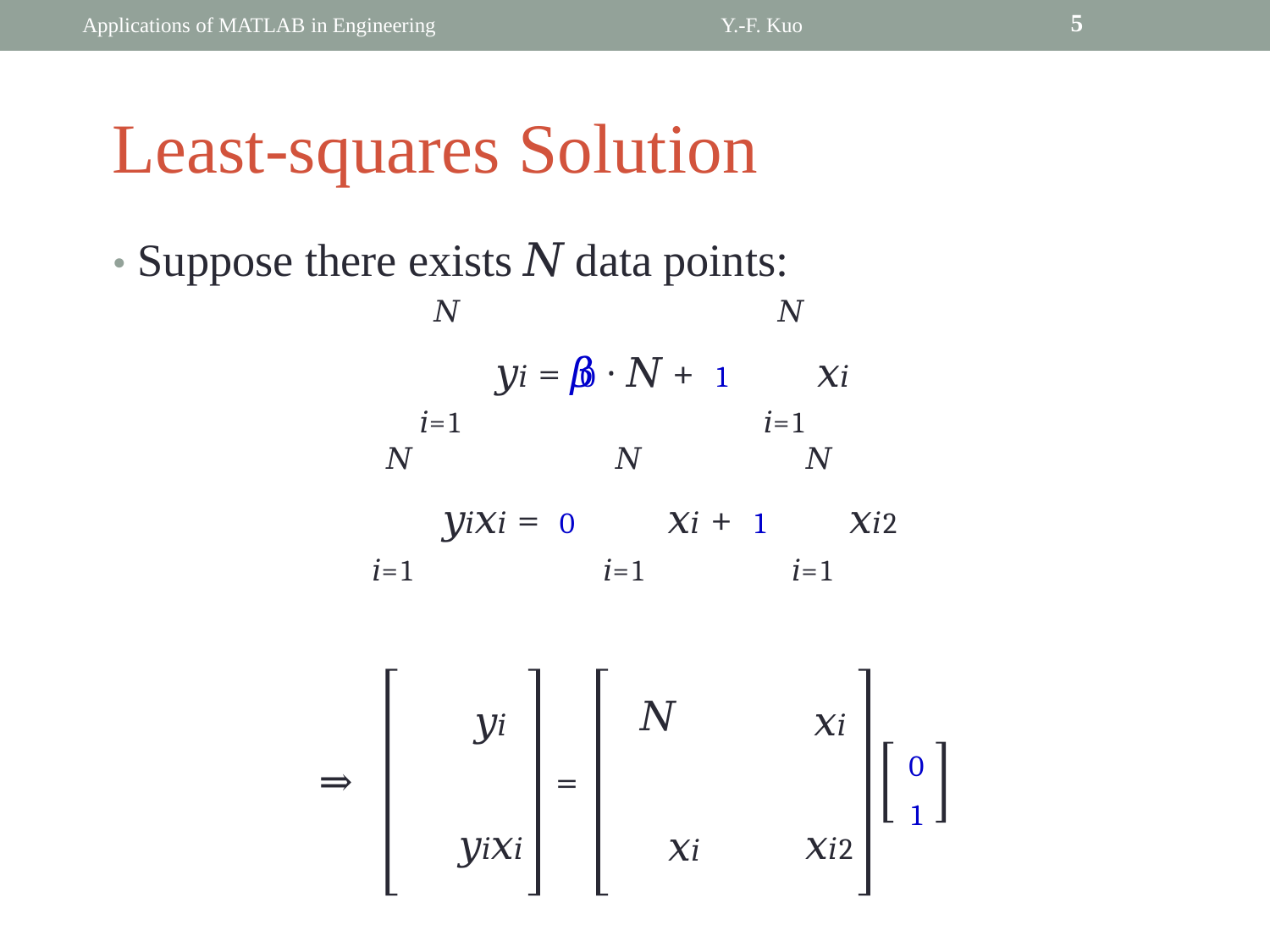

5
Applications of MATLAB in Engineering
Y.-F. Kuo

Least-squares Solution

• Suppose there exists 𝑁 data points:
	𝑁

𝑖=1
	𝑁

𝑖=1
𝑦𝑖 = 𝛽0 ∙ 𝑁 + 𝛽1
𝑥𝑖
	𝑁

𝑖=1
	𝑁

𝑖=1
	𝑁

𝑖=1
𝑥𝑖2
𝑦𝑖𝑥𝑖 = 𝛽0
𝑥𝑖 + 𝛽1

	𝑦𝑖

𝑦𝑖𝑥𝑖
𝑁

	𝑥𝑖
	𝑥𝑖

𝑥𝑖2
𝛽0
𝛽1

⇒
=